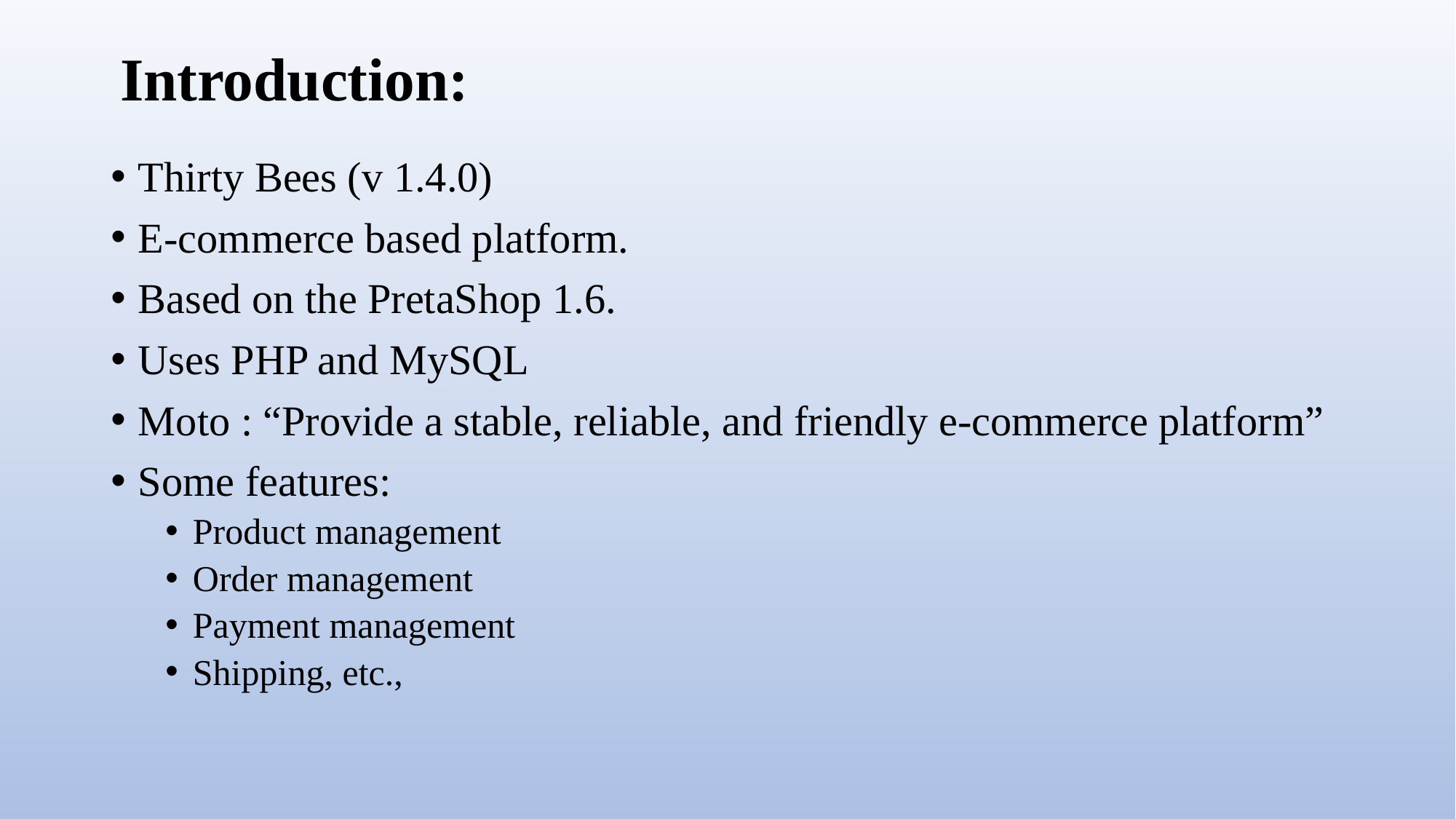

# Introduction:
Thirty Bees (v 1.4.0)
E-commerce based platform.
Based on the PretaShop 1.6.
Uses PHP and MySQL
Moto : “Provide a stable, reliable, and friendly e-commerce platform”
Some features:
Product management
Order management
Payment management
Shipping, etc.,